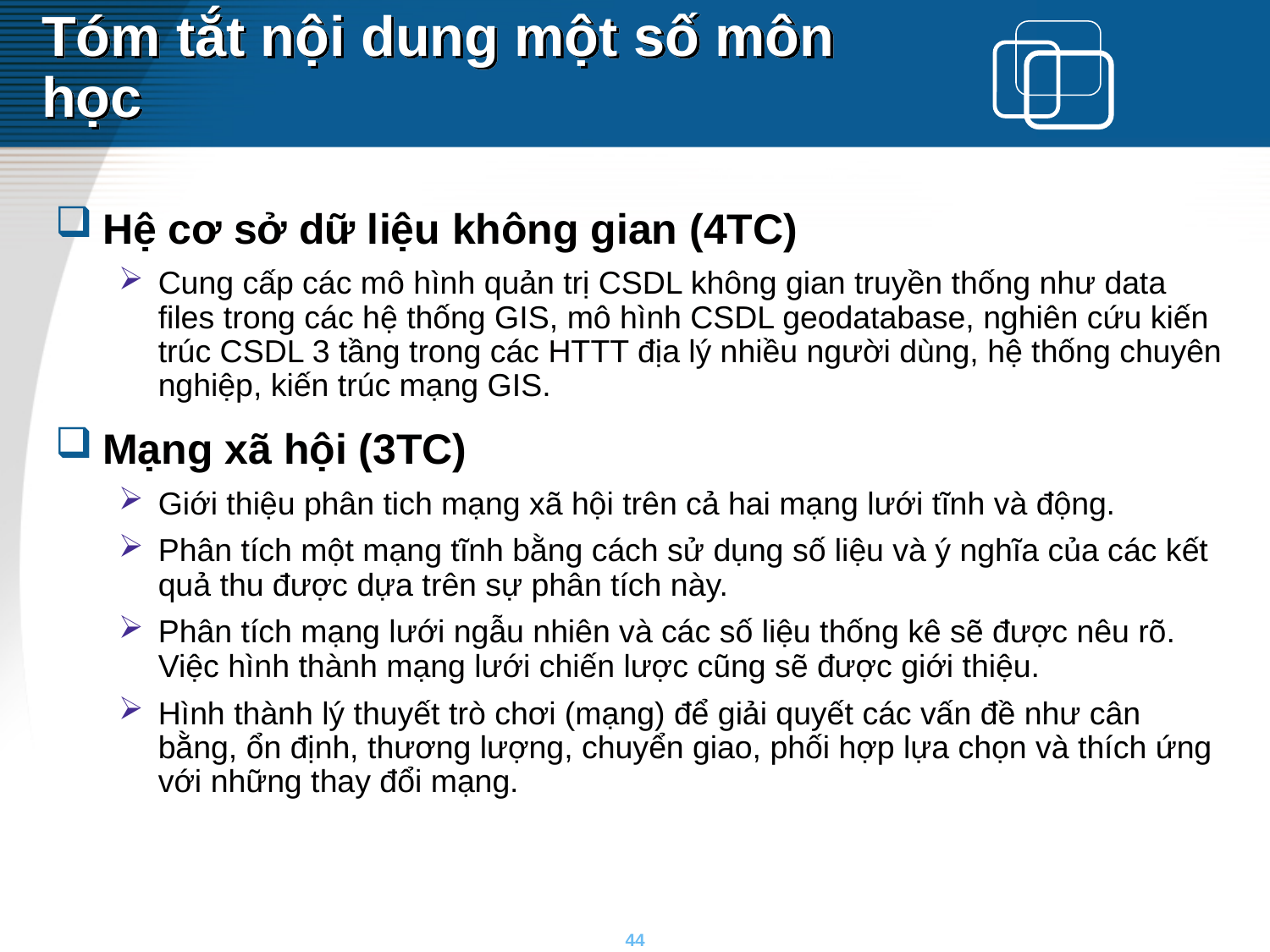

# Tóm tắt nội dung một số môn học
Hệ cơ sở dữ liệu không gian (4TC)
Cung cấp các mô hình quản trị CSDL không gian truyền thống như data files trong các hệ thống GIS, mô hình CSDL geodatabase, nghiên cứu kiến trúc CSDL 3 tầng trong các HTTT địa lý nhiều người dùng, hệ thống chuyên nghiệp, kiến trúc mạng GIS.
Mạng xã hội (3TC)
Giới thiệu phân tich mạng xã hội trên cả hai mạng lưới tĩnh và động.
Phân tích một mạng tĩnh bằng cách sử dụng số liệu và ý nghĩa của các kết quả thu được dựa trên sự phân tích này.
Phân tích mạng lưới ngẫu nhiên và các số liệu thống kê sẽ được nêu rõ. Việc hình thành mạng lưới chiến lược cũng sẽ được giới thiệu.
Hình thành lý thuyết trò chơi (mạng) để giải quyết các vấn đề như cân bằng, ổn định, thương lượng, chuyển giao, phối hợp lựa chọn và thích ứng với những thay đổi mạng.

44
44